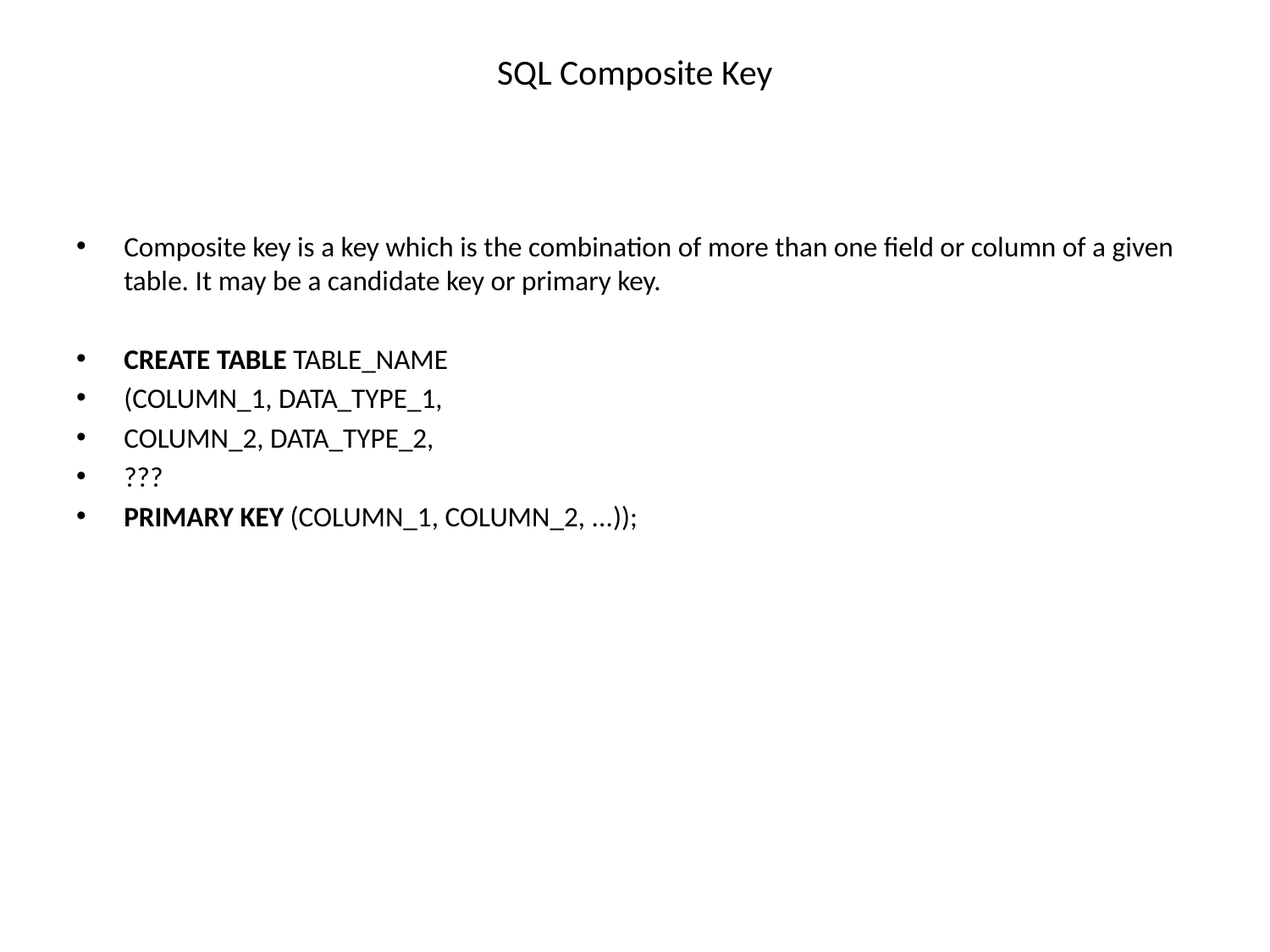

# SQL Composite Key
Composite key is a key which is the combination of more than one field or column of a given table. It may be a candidate key or primary key.

CREATE TABLE TABLE_NAME
(COLUMN_1, DATA_TYPE_1,
COLUMN_2, DATA_TYPE_2,
???
PRIMARY KEY (COLUMN_1, COLUMN_2, ...));